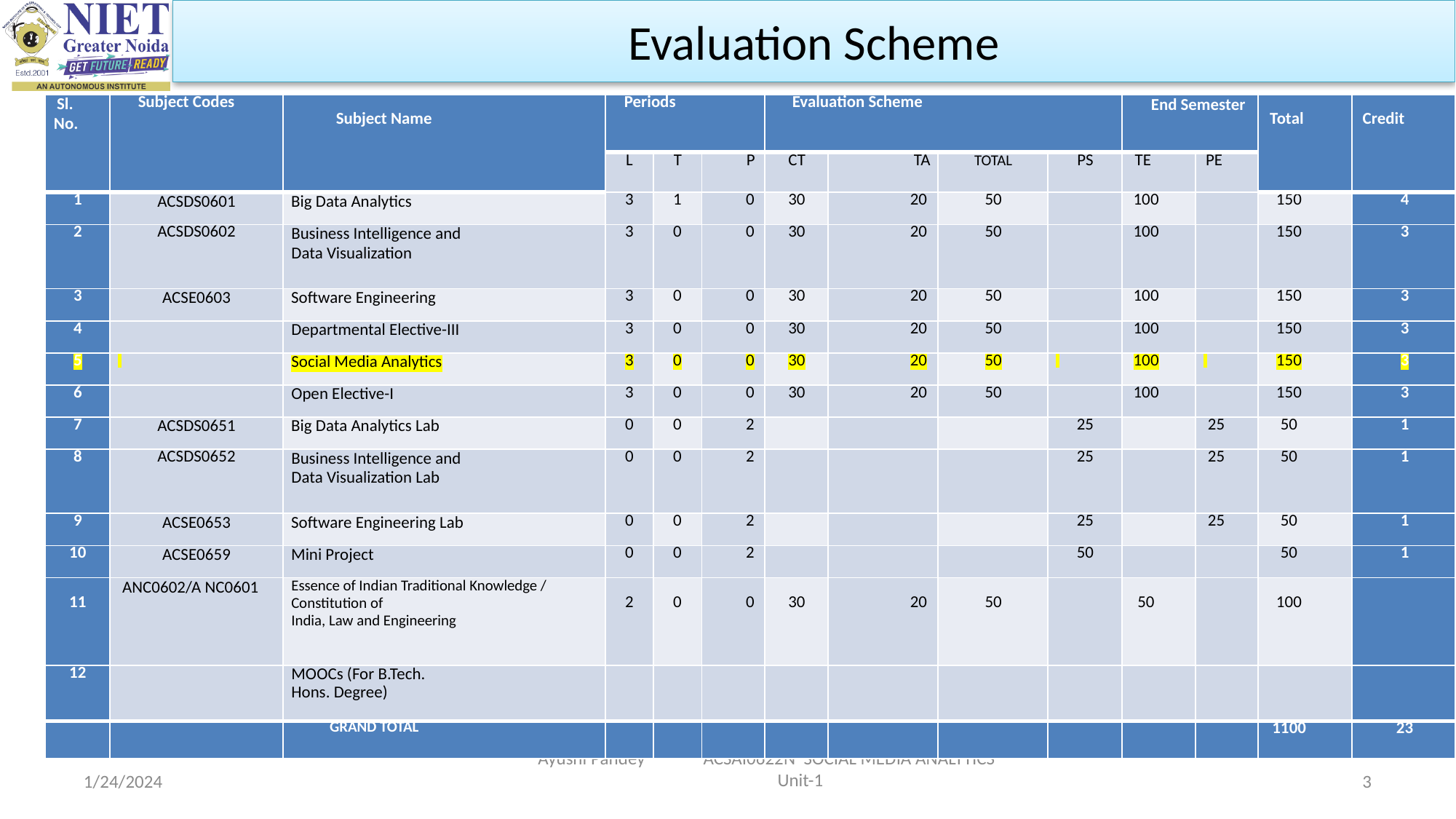

Evaluation Scheme
| Sl. No. | Subject Codes | Subject Name | Periods |  |  | Evaluation Scheme |  |  |  | End Semester |  | Total | Credit |
| --- | --- | --- | --- | --- | --- | --- | --- | --- | --- | --- | --- | --- | --- |
|  |  |  | L | T | P | CT | TA | TOTAL | PS | TE | PE |  |  |
| 1 | ACSDS0601 | Big Data Analytics | 3 | 1 | 0 | 30 | 20 | 50 |  | 100 |  | 150 | 4 |
| 2 | ACSDS0602 | Business Intelligence and Data Visualization | 3 | 0 | 0 | 30 | 20 | 50 |  | 100 |  | 150 | 3 |
| 3 | ACSE0603 | Software Engineering | 3 | 0 | 0 | 30 | 20 | 50 |  | 100 |  | 150 | 3 |
| 4 |  | Departmental Elective-III | 3 | 0 | 0 | 30 | 20 | 50 |  | 100 |  | 150 | 3 |
| 5 |  | Social Media Analytics | 3 | 0 | 0 | 30 | 20 | 50 |  | 100 |  | 150 | 3 |
| 6 |  | Open Elective-I | 3 | 0 | 0 | 30 | 20 | 50 |  | 100 |  | 150 | 3 |
| 7 | ACSDS0651 | Big Data Analytics Lab | 0 | 0 | 2 |  |  |  | 25 |  | 25 | 50 | 1 |
| 8 | ACSDS0652 | Business Intelligence and Data Visualization Lab | 0 | 0 | 2 |  |  |  | 25 |  | 25 | 50 | 1 |
| 9 | ACSE0653 | Software Engineering Lab | 0 | 0 | 2 |  |  |  | 25 |  | 25 | 50 | 1 |
| 10 | ACSE0659 | Mini Project | 0 | 0 | 2 |  |  |  | 50 |  |  | 50 | 1 |
| 11 | ANC0602/A NC0601 | Essence of Indian Traditional Knowledge / Constitution of India, Law and Engineering | 2 | 0 | 0 | 30 | 20 | 50 |  | 50 |  | 100 |  |
| 12 |  | MOOCs (For B.Tech. Hons. Degree) |  |  |  |  |  |  |  |  |  |  |  |
|  |  | GRAND TOTAL |  |  |  |  |  |  |  |  |  | 1100 | 23 |
Python Web development with Django (Elective I)
Design Pattern (Elective II)
Ayushi Pandey              ACSAI0622N  SOCIAL MEDIA ANALYTICS                 Unit-1
1/24/2024
3